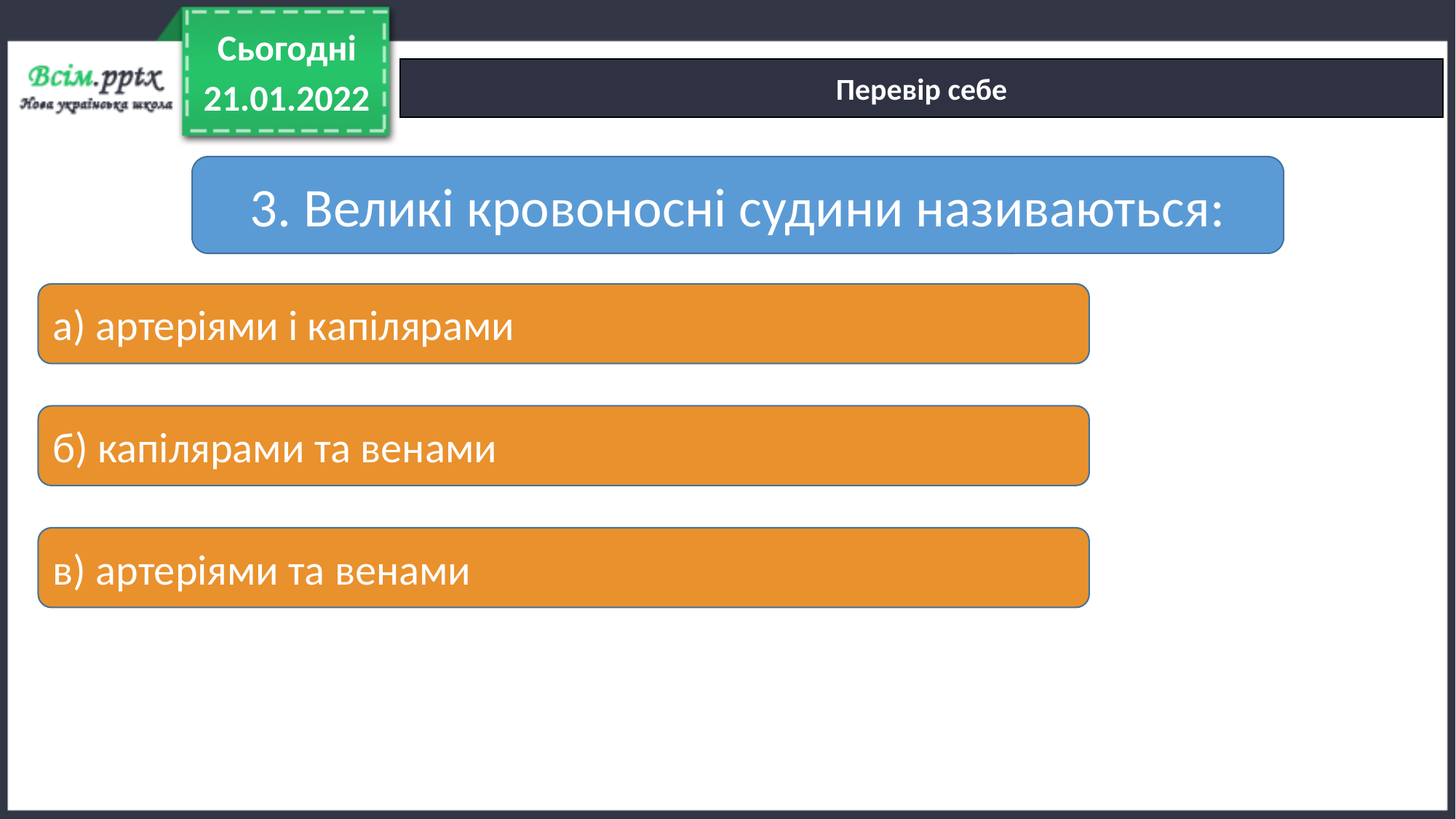

Сьогодні
Перевір себе
21.01.2022
3. Великі кровоносні судини називаються:
а) артеріями і капілярами
б) капілярами та венами
в) артеріями та венами